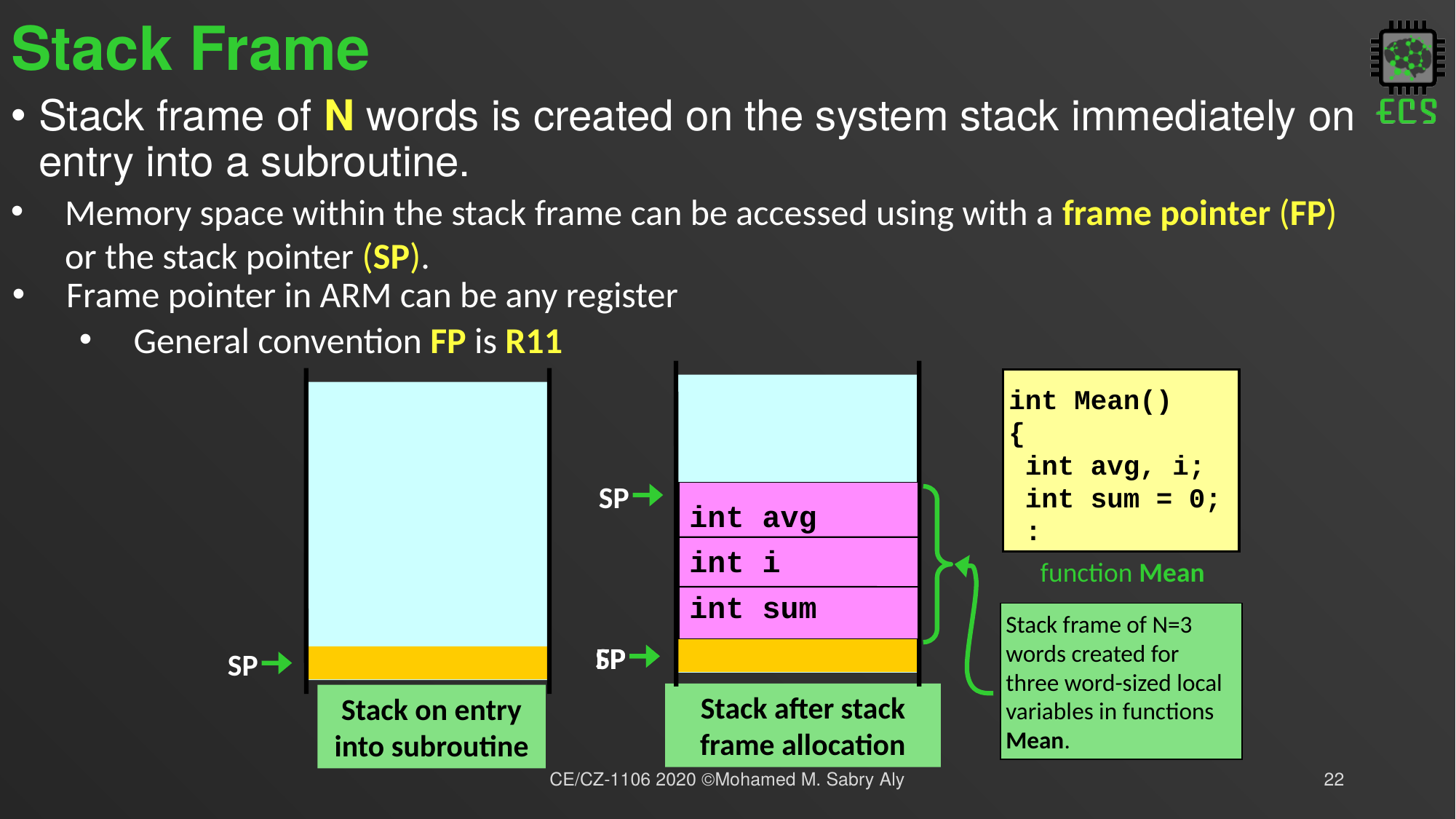

# Stack Frame
Stack frame of N words is created on the system stack immediately on entry into a subroutine.
Memory space within the stack frame can be accessed using with a frame pointer (FP) or the stack pointer (SP).
Frame pointer in ARM can be any register
General convention FP is R11

int Mean()
{
 int avg, i;
 int sum = 0;
 :

SP

int avg
int i
int sum

Stack frame of N=3 words created for three word-sized local variables in functions Mean.
function Mean
SP

FP

SP

Stack after stack frame allocation
Stack on entry into subroutine
Stack on entry into subroutine
System stack
CE/CZ-1106 2020 ©Mohamed M. Sabry Aly
22